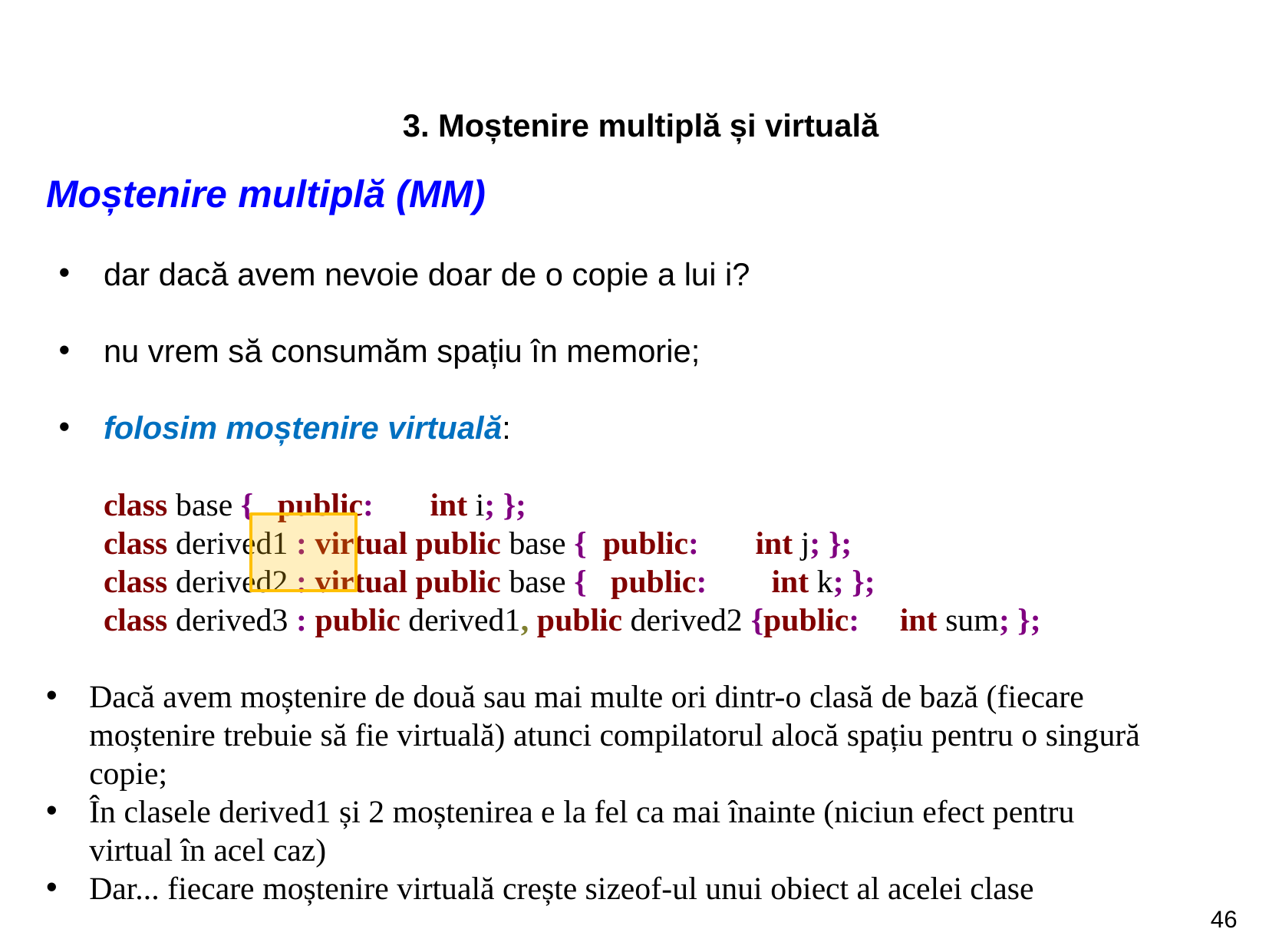

3. Moștenire multiplă și virtuală
Moștenire multiplă (MM)

dar dacă avem nevoie doar de o copie a lui i?

nu vrem să consumăm spațiu în memorie;

folosim moștenire virtuală:

class base {   public:       int i; };
class derived1 : virtual public base {  public:       int j; };
class derived2 : virtual public base {   public:        int k; };
class derived3 : public derived1, public derived2 {public:     int sum; };

Dacă avem moștenire de două sau mai multe ori dintr-o clasă de bază (fiecare moștenire trebuie să fie virtuală) atunci compilatorul alocă spațiu pentru o singură copie;
În clasele derived1 și 2 moștenirea e la fel ca mai înainte (niciun efect pentru virtual în acel caz)
Dar... fiecare moștenire virtuală crește sizeof-ul unui obiect al acelei clase

46